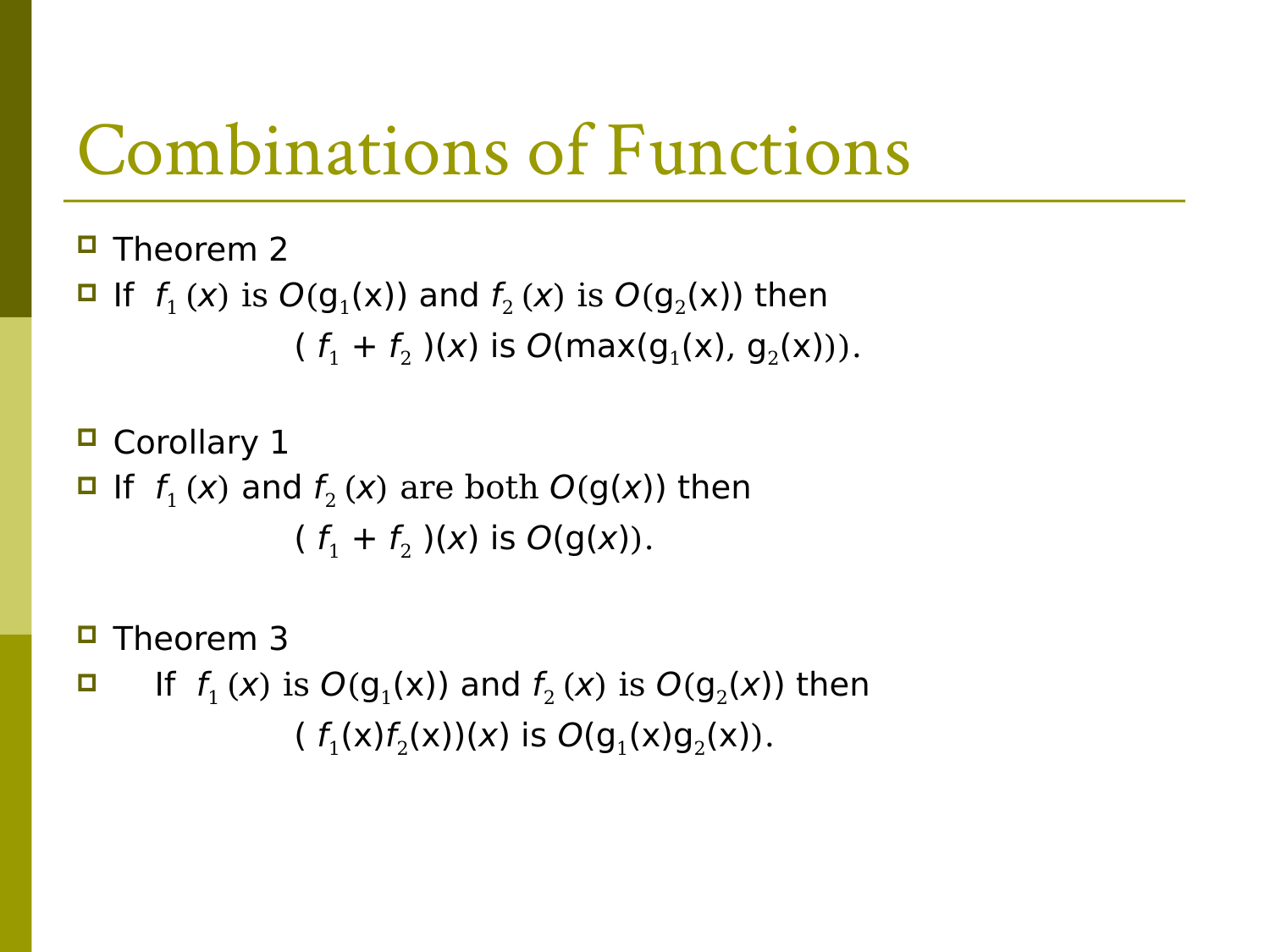

# Combinations of Functions
Theorem 2
If  f1 (x) is O(g1(x)) and f2 (x) is O(g2(x)) then
                     ( f1 + f2 )(x) is O(max(g1(x), g2(x))).

Corollary 1
If  f1 (x) and f2 (x) are both O(g(x)) then
                     ( f1 + f2 )(x) is O(g(x)).

Theorem 3
    If  f1 (x) is O(g1(x)) and f2 (x) is O(g2(x)) then
                     ( f1(x)f2(x))(x) is O(g1(x)g2(x)).